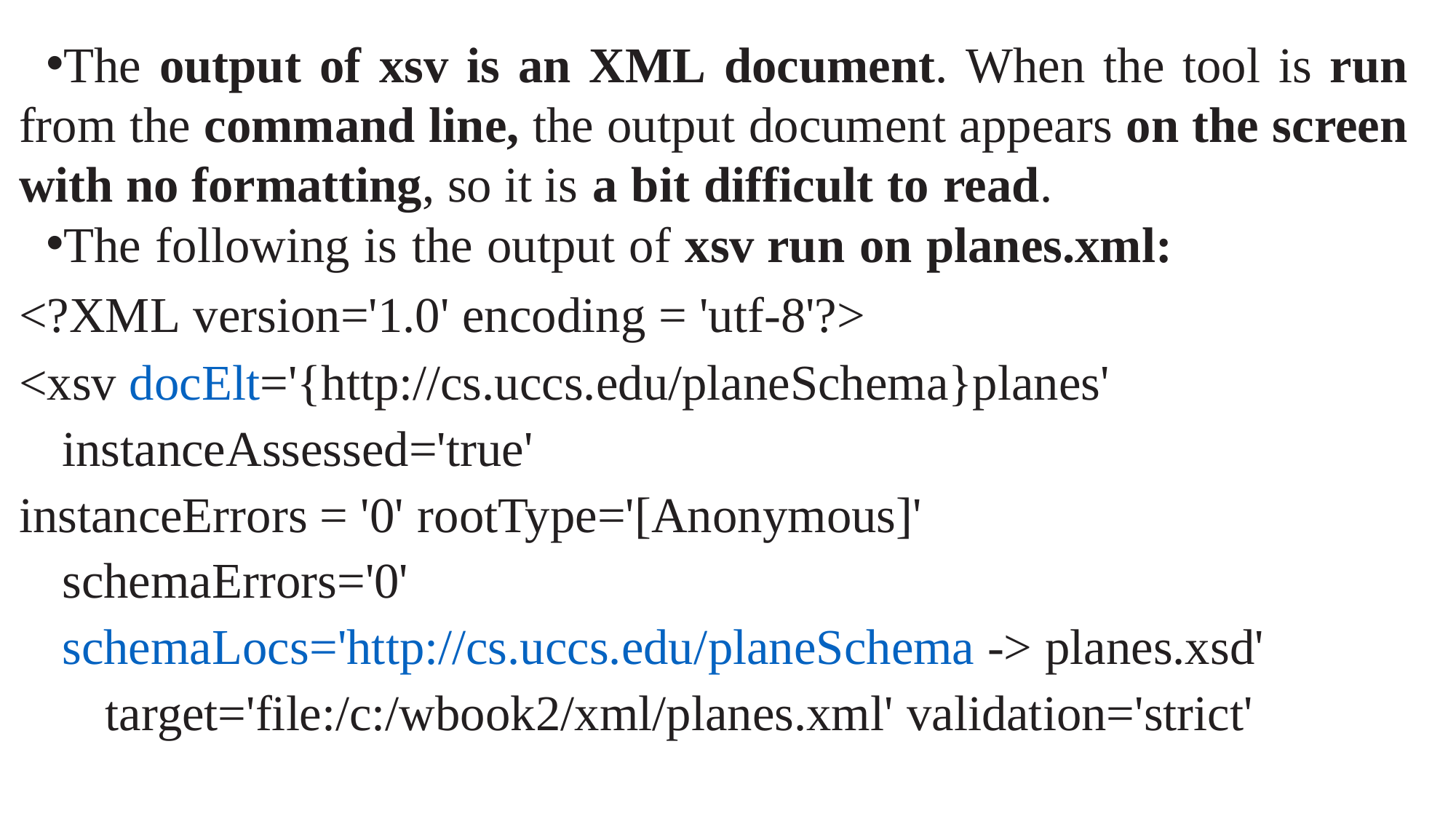

The output of xsv is an XML document. When the tool is run from the command line, the output document appears on the screen with no formatting, so it is a bit difficult to read.
The following is the output of xsv run on planes.xml:
<?XML version='1.0' encoding = 'utf-8'?>
<xsv docElt='{http://cs.uccs.edu/planeSchema}planes' instanceAssessed='true'
instanceErrors = '0' rootType='[Anonymous]' schemaErrors='0'
schemaLocs='http://cs.uccs.edu/planeSchema -> planes.xsd'
target='file:/c:/wbook2/xml/planes.xml' validation='strict'